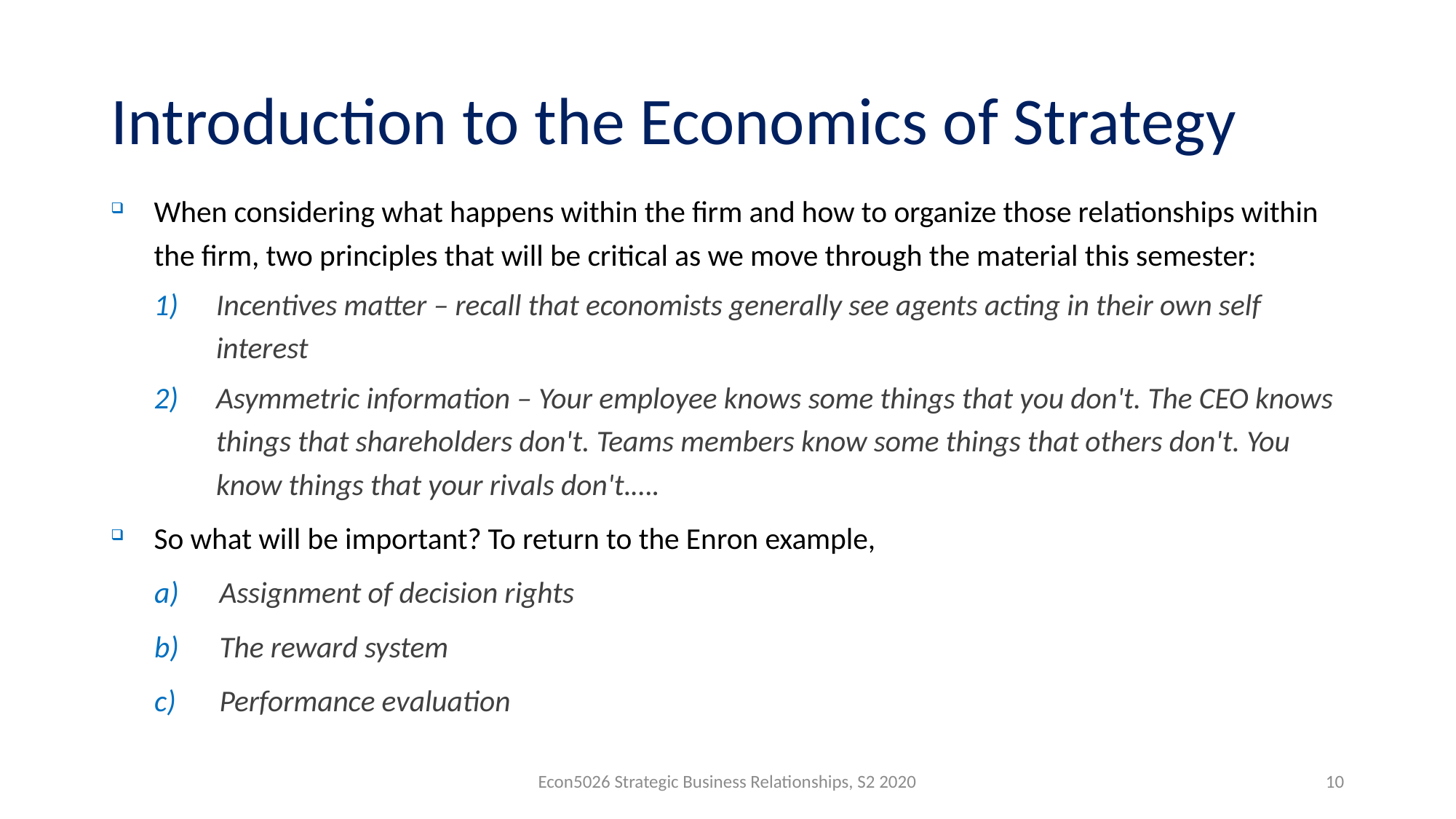

# Introduction to the Economics of Strategy
When considering what happens within the firm and how to organize those relationships within the firm, two principles that will be critical as we move through the material this semester:
Incentives matter – recall that economists generally see agents acting in their own self interest
Asymmetric information – Your employee knows some things that you don't. The CEO knows things that shareholders don't. Teams members know some things that others don't. You know things that your rivals don't.….
So what will be important? To return to the Enron example,
Assignment of decision rights
The reward system
Performance evaluation

Econ5026 Strategic Business Relationships, S2 2020
10